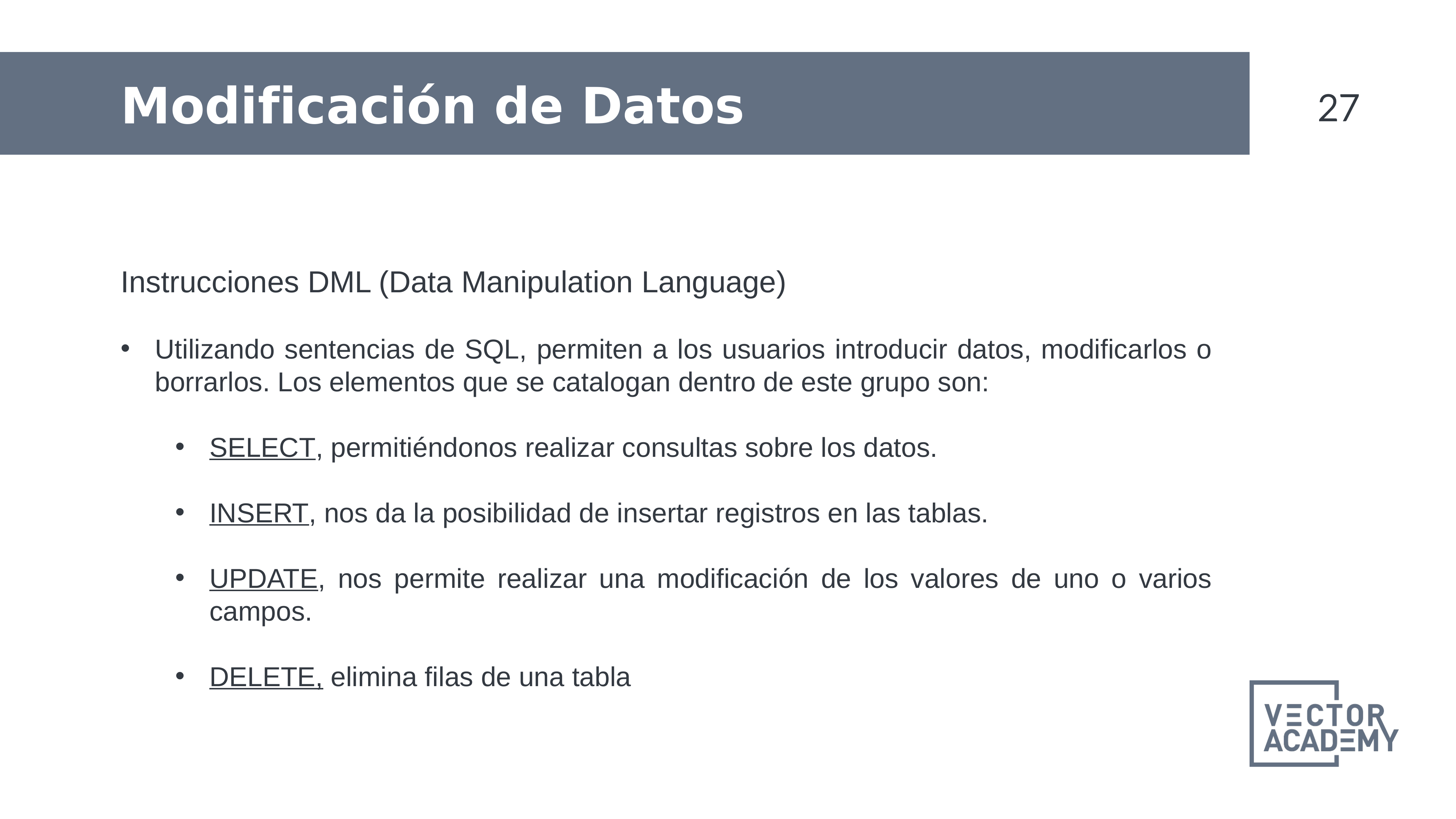

Modificación de Datos

Instrucciones DML (Data Manipulation Language)

Utilizando sentencias de SQL, permiten a los usuarios introducir datos, modificarlos o borrarlos. Los elementos que se catalogan dentro de este grupo son:

SELECT, permitiéndonos realizar consultas sobre los datos.

INSERT, nos da la posibilidad de insertar registros en las tablas.

UPDATE, nos permite realizar una modificación de los valores de uno o varios campos.

DELETE, elimina filas de una tabla